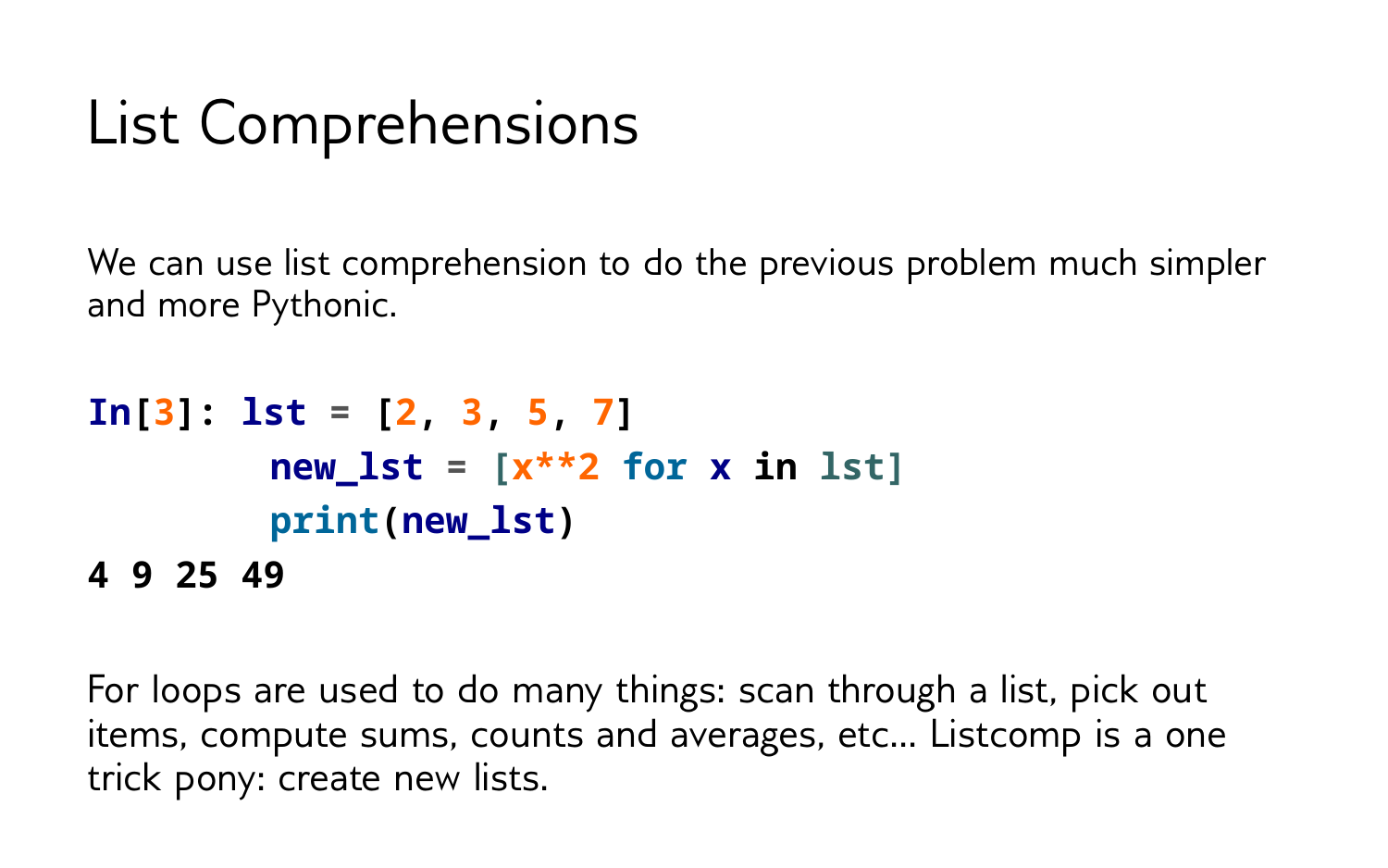

# List Comprehensions

We can use list comprehension to do the previous problem much simpler and more Pythonic.

In[3]: lst = [2, 3, 5, 7]
	  new_lst = [x**2 for x in lst]
	  print(new_lst)
4 9 25 49

For loops are used to do many things: scan through a list, pick out items, compute sums, counts and averages, etc... Listcomp is a one trick pony: create new lists.